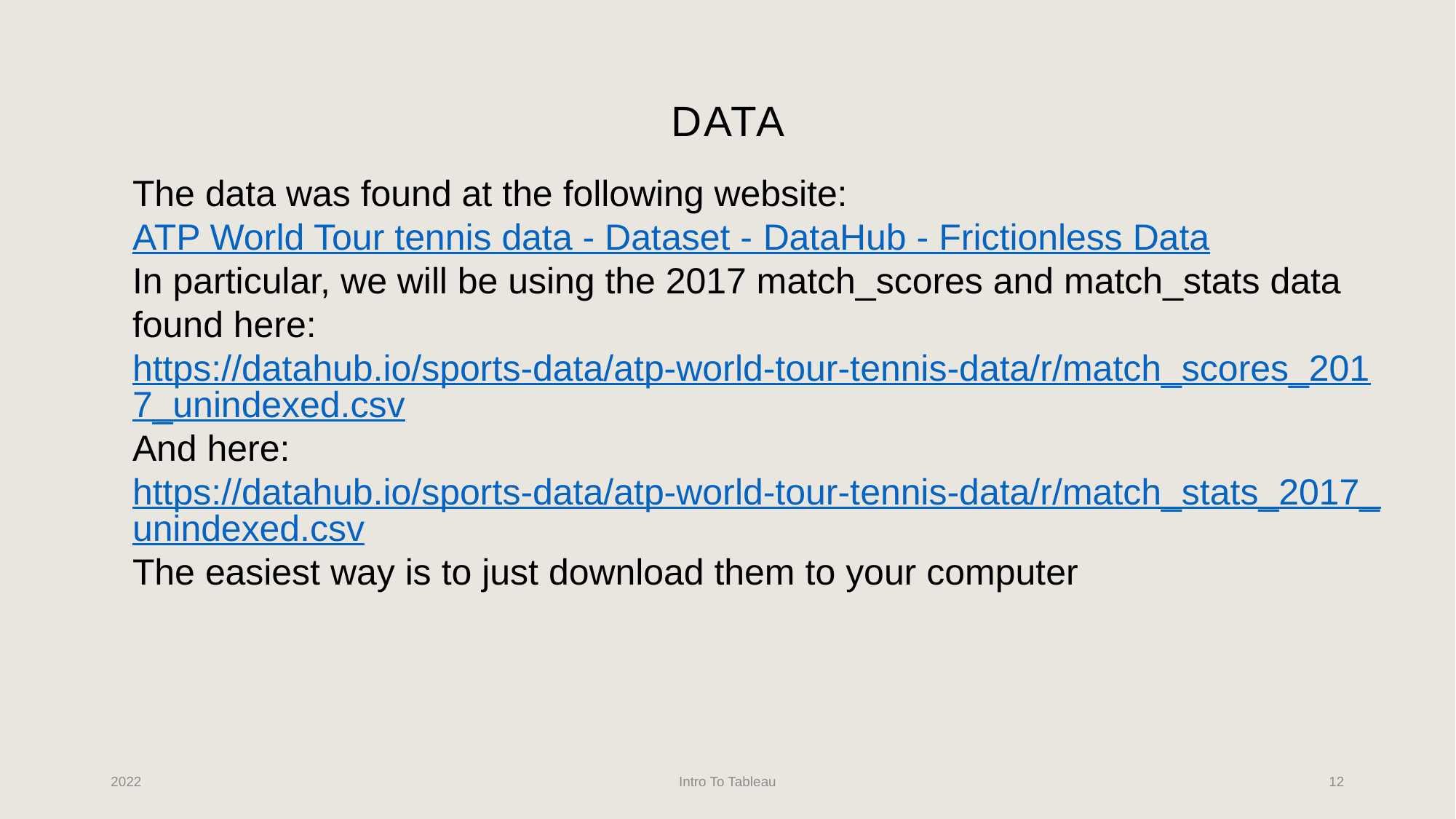

# Data
The data was found at the following website: ATP World Tour tennis data - Dataset - DataHub - Frictionless Data
In particular, we will be using the 2017 match_scores and match_stats data found here:
https://datahub.io/sports-data/atp-world-tour-tennis-data/r/match_scores_2017_unindexed.csv
And here:
https://datahub.io/sports-data/atp-world-tour-tennis-data/r/match_stats_2017_unindexed.csv
The easiest way is to just download them to your computer
2022
Intro To Tableau
12